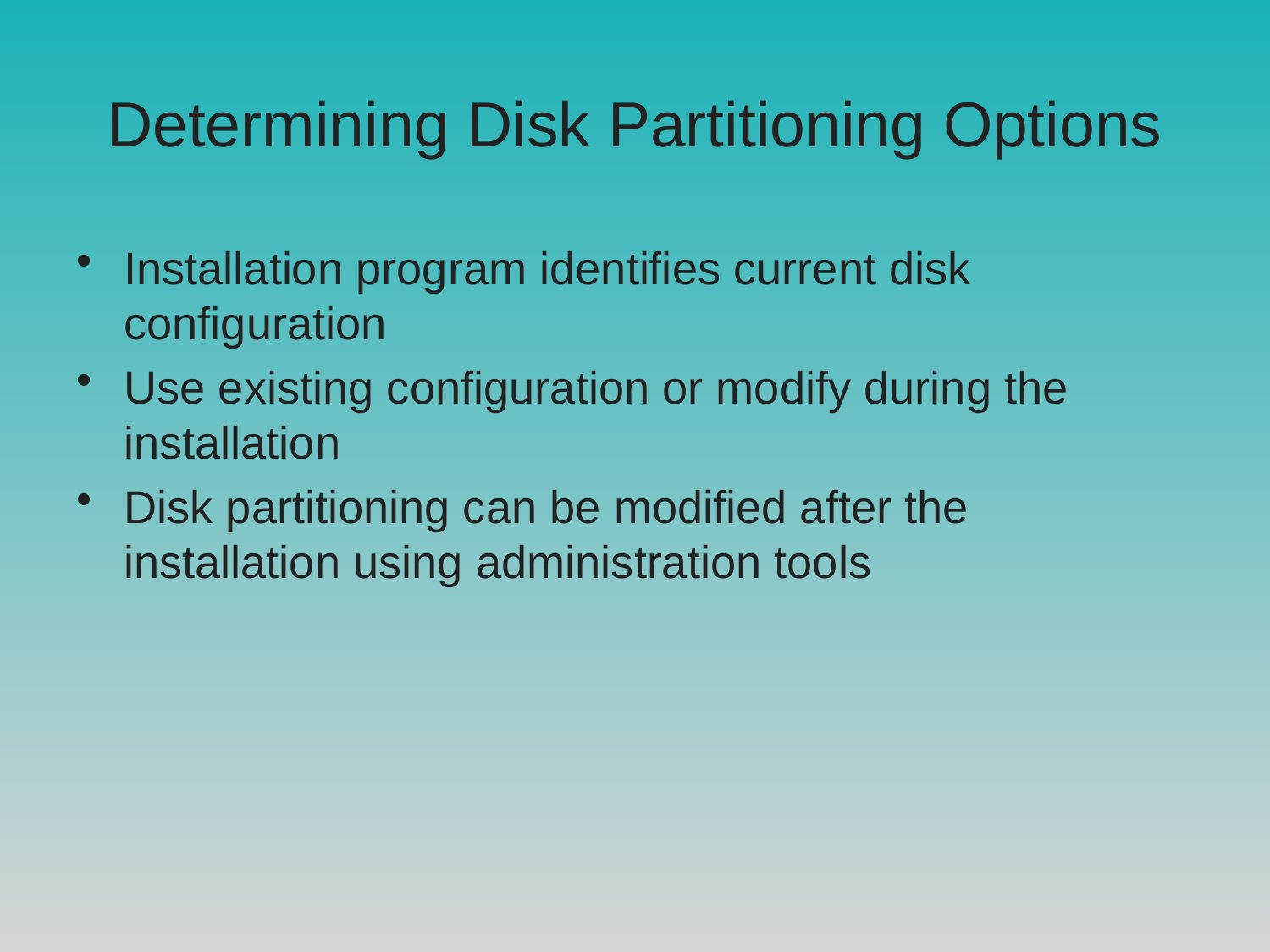

# Determining Disk Partitioning Options
Installation program identifies current disk configuration
Use existing configuration or modify during the installation
Disk partitioning can be modified after the installation using administration tools